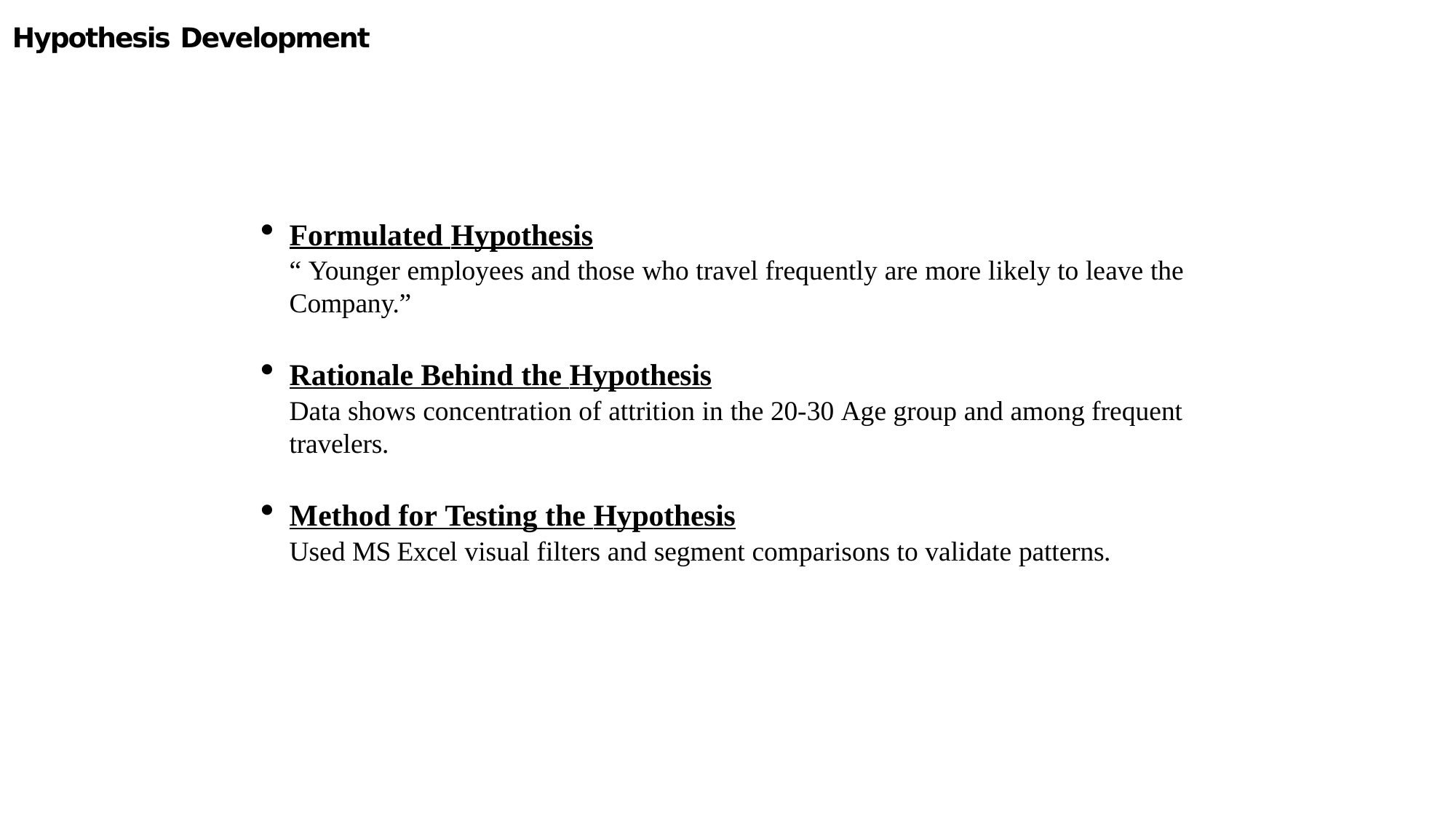

Hypothesis Development
Formulated Hypothesis
“ Younger employees and those who travel frequently are more likely to leave the Company.”

Rationale Behind the Hypothesis
Data shows concentration of attrition in the 20-30 Age group and among frequent travelers.

Method for Testing the Hypothesis
Used MS Excel visual filters and segment comparisons to validate patterns.